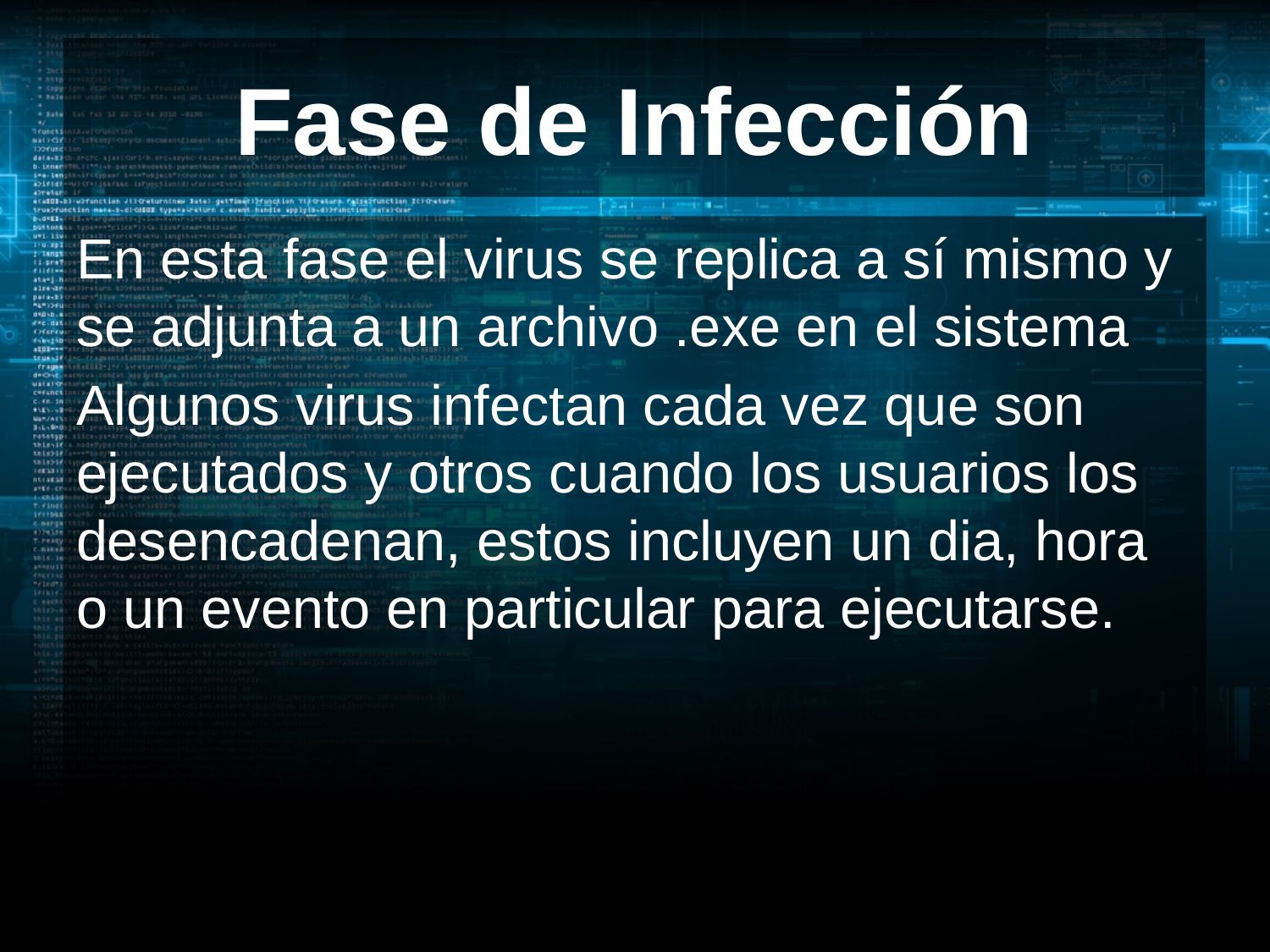

# Fase de Infección
En esta fase el virus se replica a sí mismo y se adjunta a un archivo .exe en el sistema
Algunos virus infectan cada vez que son ejecutados y otros cuando los usuarios los desencadenan, estos incluyen un dia, hora o un evento en particular para ejecutarse.